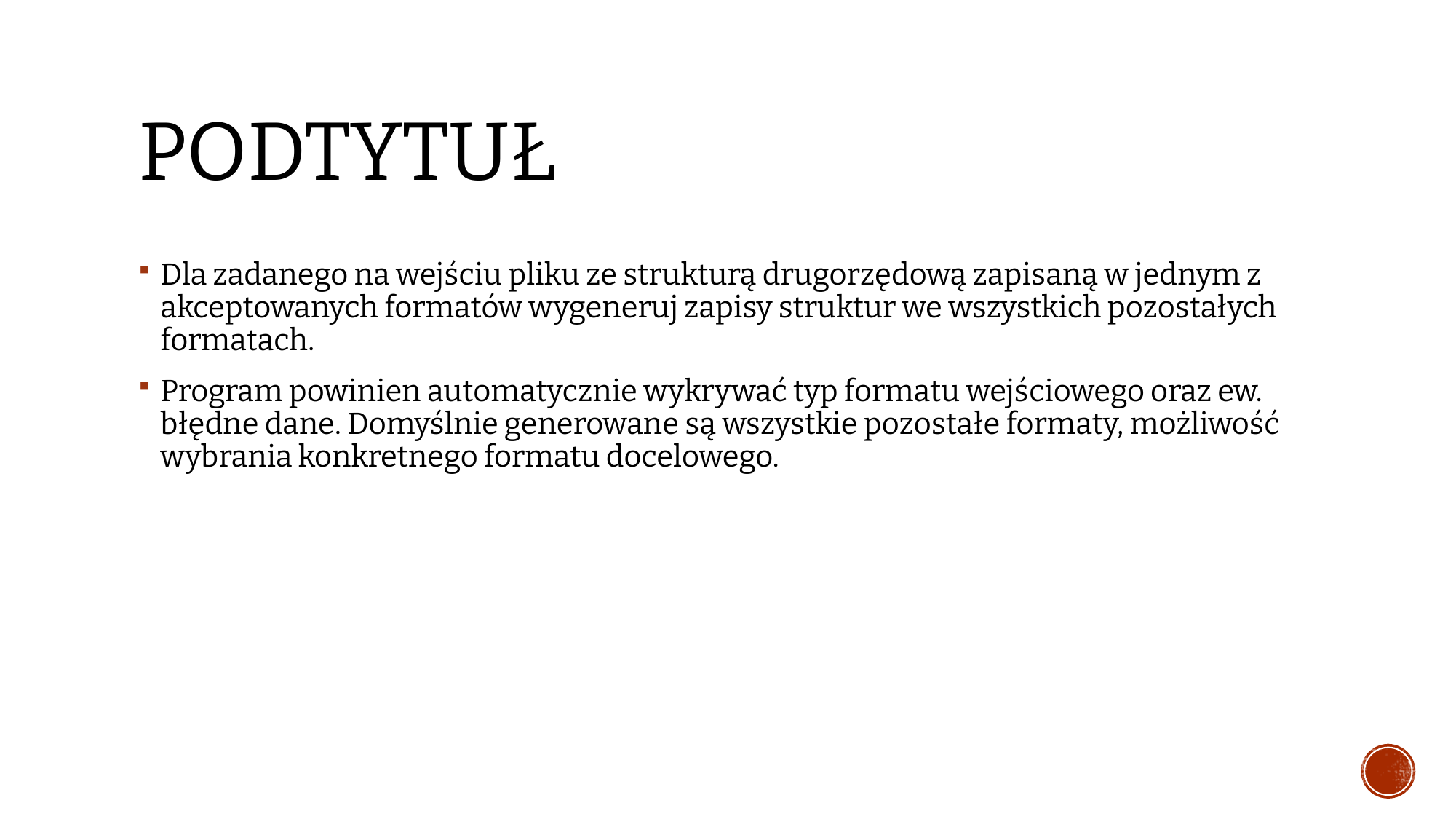

# Podtytuł
Dla zadanego na wejściu pliku ze strukturą drugorzędową zapisaną w jednym z akceptowanych formatów wygeneruj zapisy struktur we wszystkich pozostałych formatach.
Program powinien automatycznie wykrywać typ formatu wejściowego oraz ew. błędne dane. Domyślnie generowane są wszystkie pozostałe formaty, możliwość wybrania konkretnego formatu docelowego.